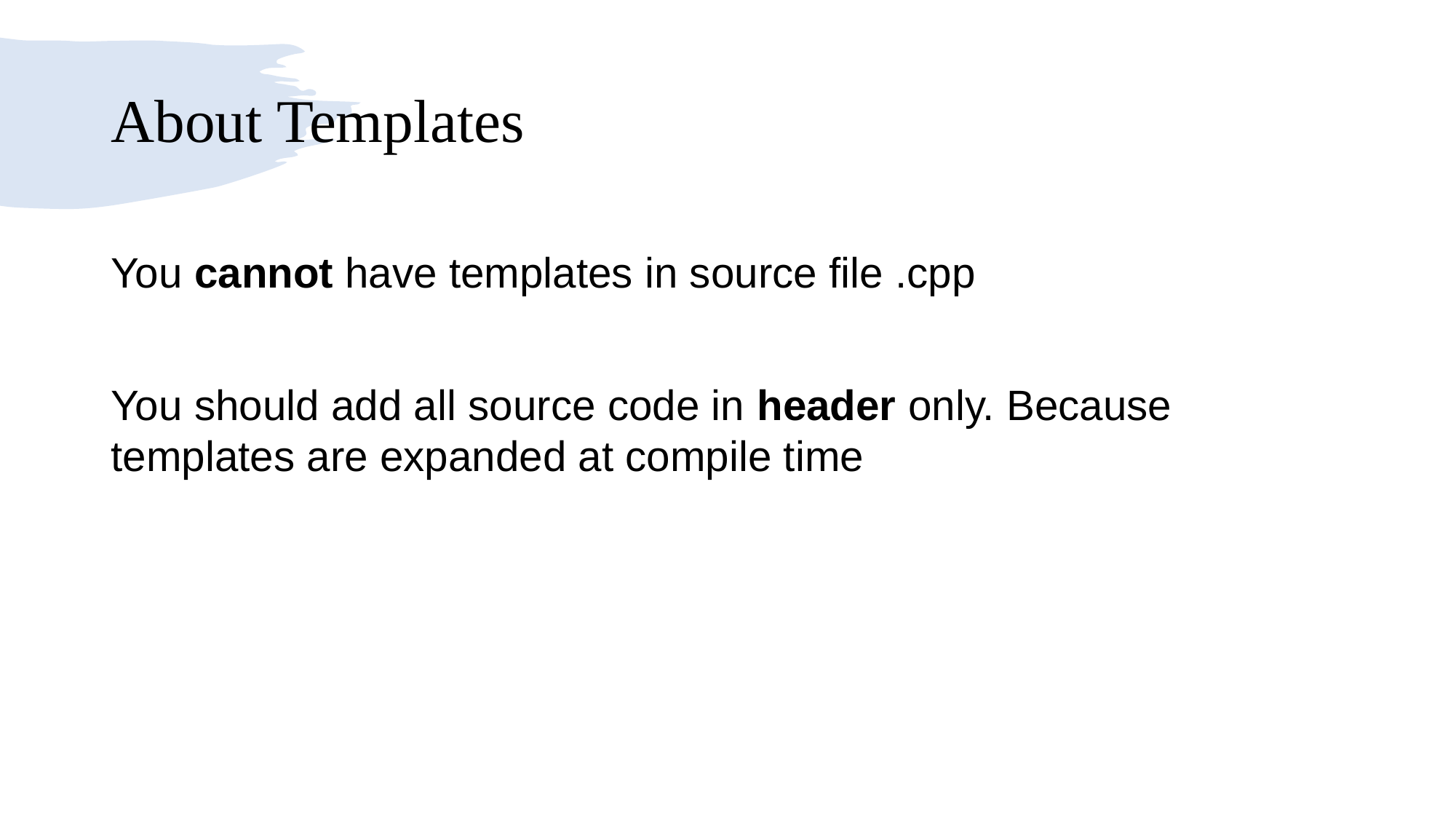

# About Templates
You cannot have templates in source file .cpp

You should add all source code in header only. Because templates are expanded at compile time